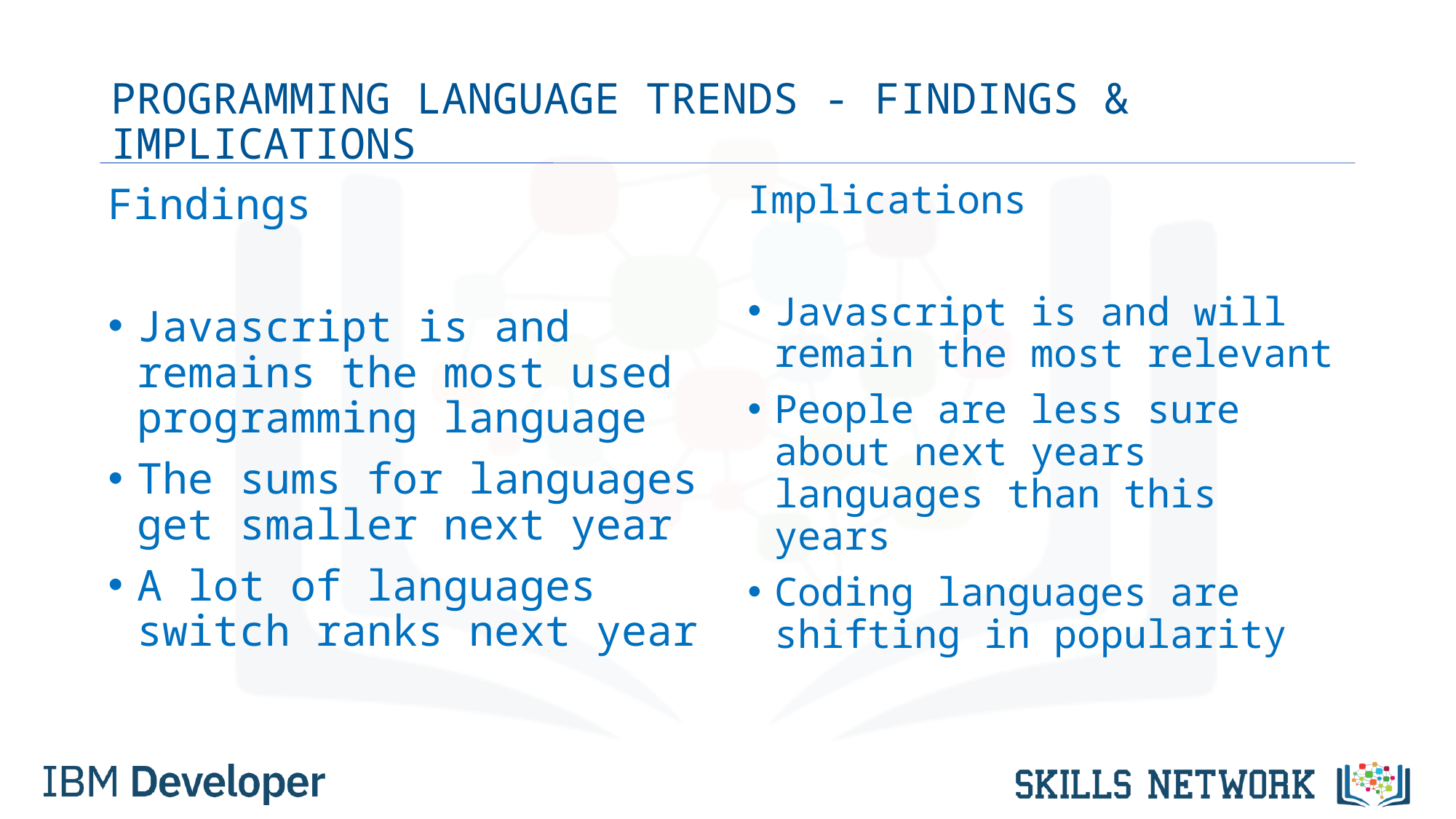

# PROGRAMMING LANGUAGE TRENDS - FINDINGS & IMPLICATIONS
Implications

Javascript is and will remain the most relevant
People are less sure about next years languages than this years
Coding languages are shifting in popularity

Findings

Javascript is and remains the most used programming language
The sums for languages get smaller next year
A lot of languages switch ranks next year